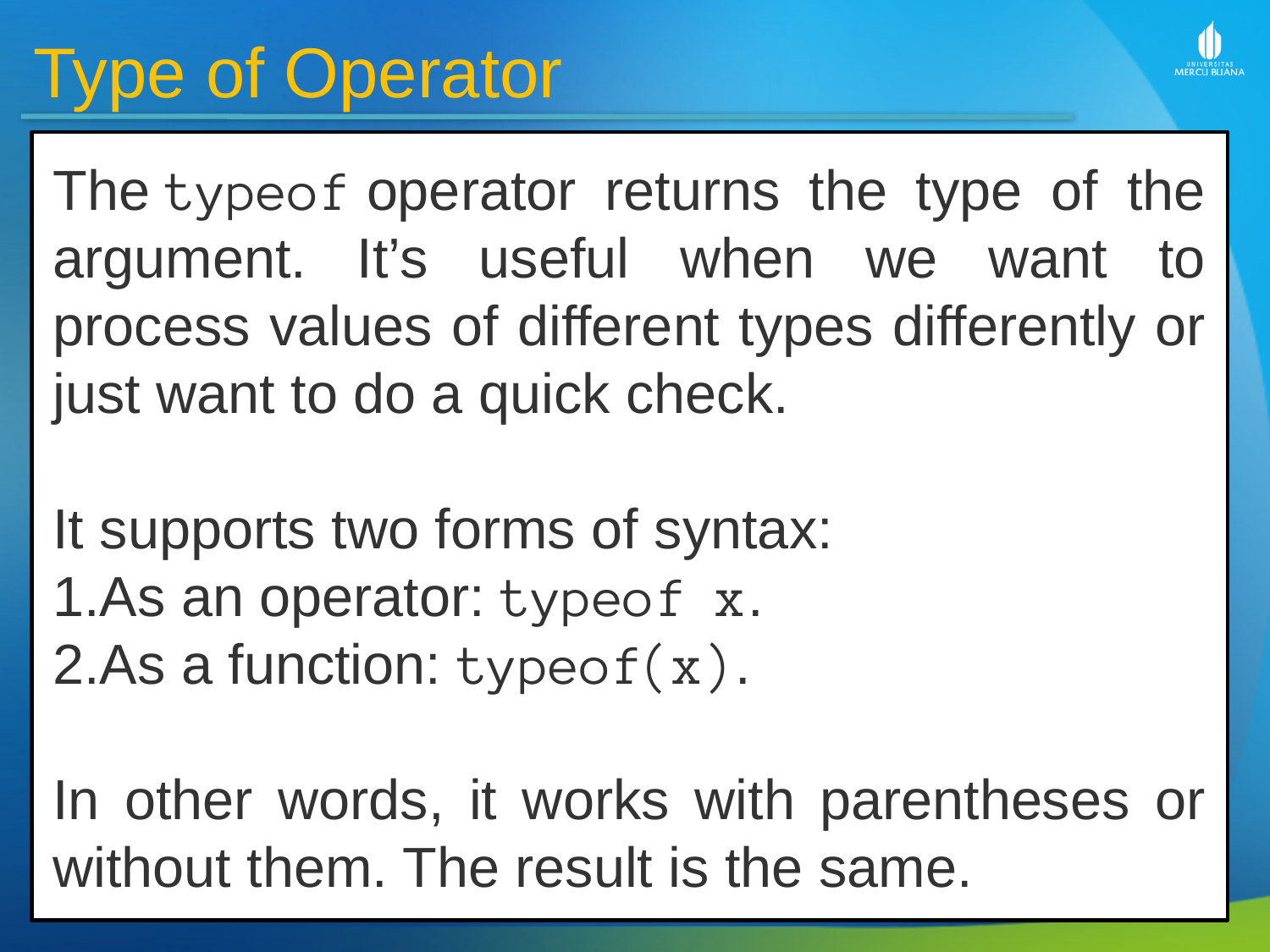

Type of Operator

The typeof operator returns the type of the argument. It’s useful when we want to process values of different types differently or just want to do a quick check.

It supports two forms of syntax:
As an operator: typeof x.
As a function: typeof(x).

In other words, it works with parentheses or without them. The result is the same.